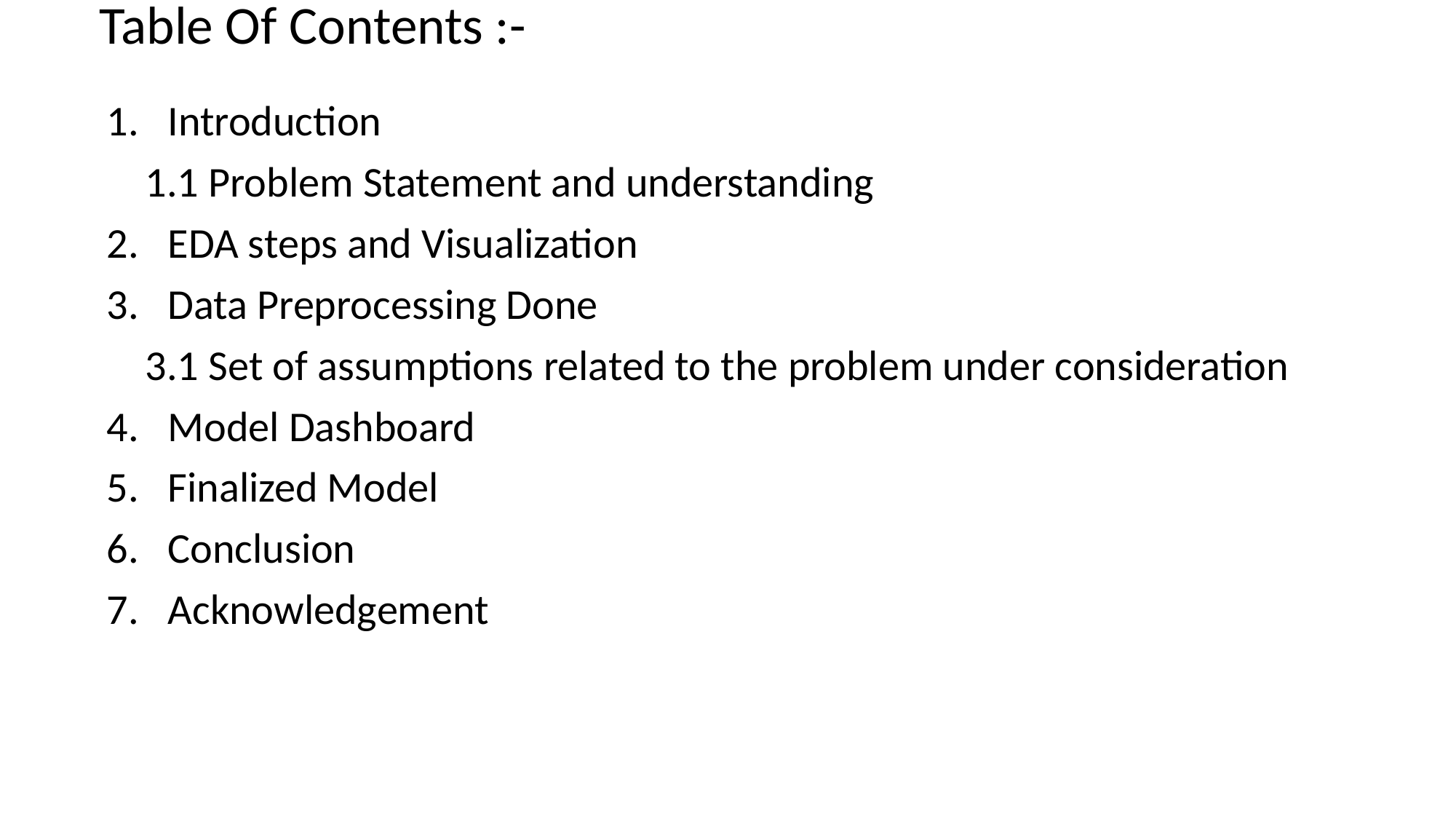

# Table Of Contents :-
1.   Introduction
    1.1 Problem Statement and understanding
2.   EDA steps and Visualization
3.   Data Preprocessing Done
    3.1 Set of assumptions related to the problem under consideration
4.   Model Dashboard
5.   Finalized Model
6.   Conclusion
7.   Acknowledgement